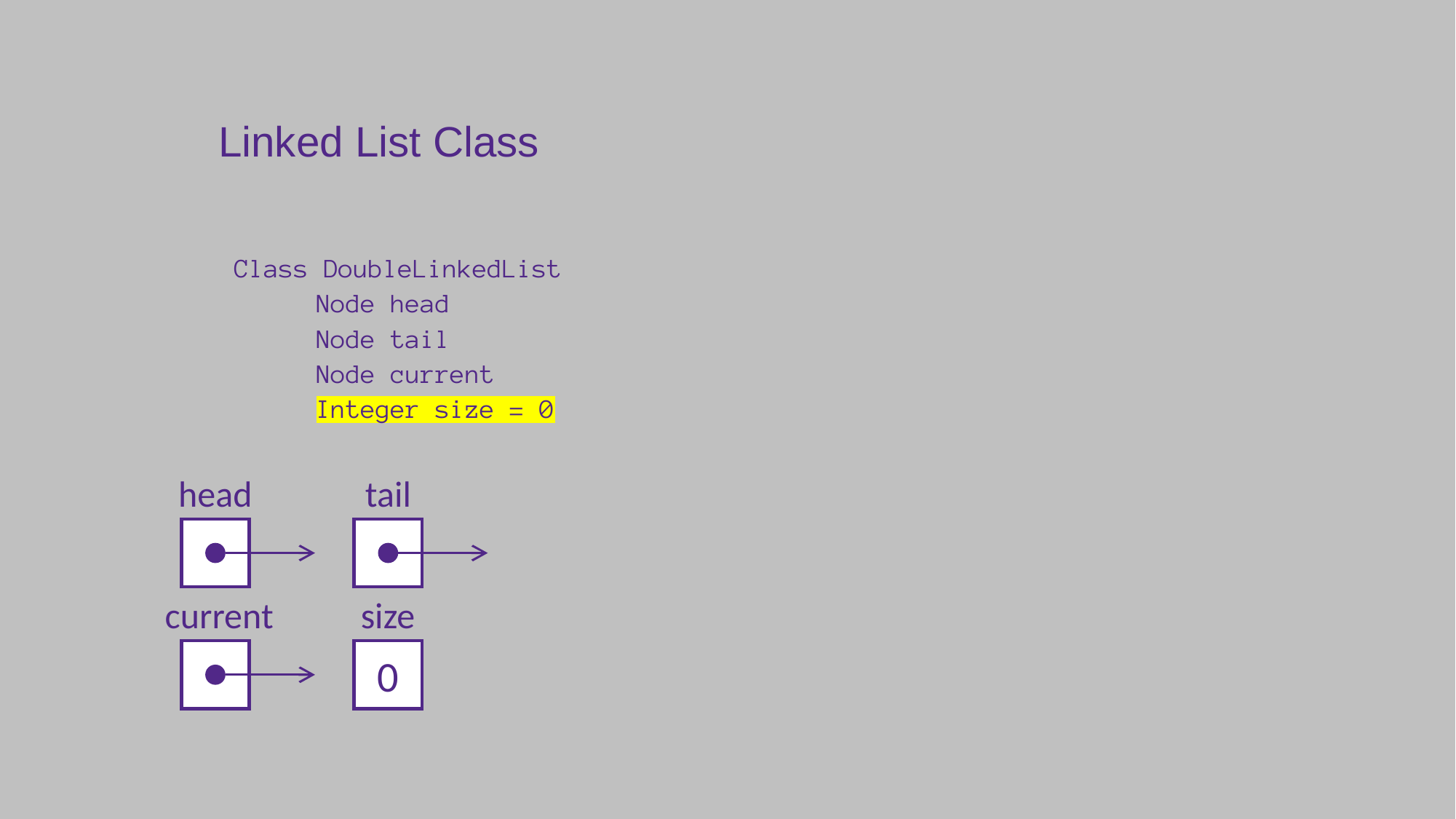

Linked List Class
Class DoubleLinkedList
		Node head
		Node tail
		Node current
		Integer size = 0
tail
head

size
current
0